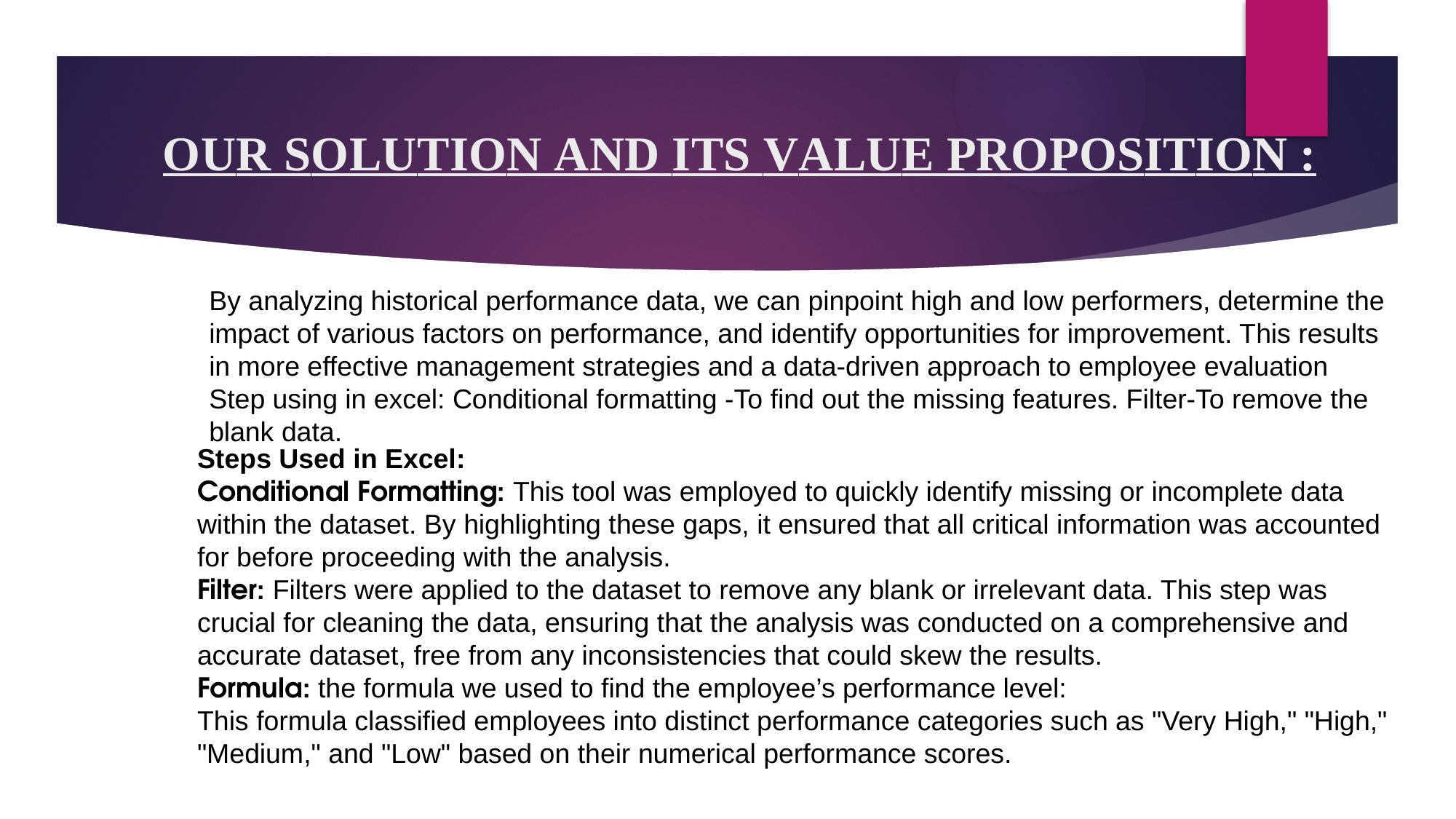

# OUR SOLUTION AND ITS VALUE PROPOSITION :
By analyzing historical performance data, we can pinpoint high and low performers, determine the impact of various factors on performance, and identify opportunities for improvement. This results in more effective management strategies and a data-driven approach to employee evaluation Step using in excel: Conditional formatting -To find out the missing features. Filter-To remove the blank data.

Steps Used in Excel:
Conditional Formatting: This tool was employed to quickly identify missing or incomplete data within the dataset. By highlighting these gaps, it ensured that all critical information was accounted for before proceeding with the analysis.
Filter: Filters were applied to the dataset to remove any blank or irrelevant data. This step was crucial for cleaning the data, ensuring that the analysis was conducted on a comprehensive and accurate dataset, free from any inconsistencies that could skew the results.
Formula: the formula we used to find the employee’s performance level:
This formula classified employees into distinct performance categories such as "Very High," "High," "Medium," and "Low" based on their numerical performance scores.